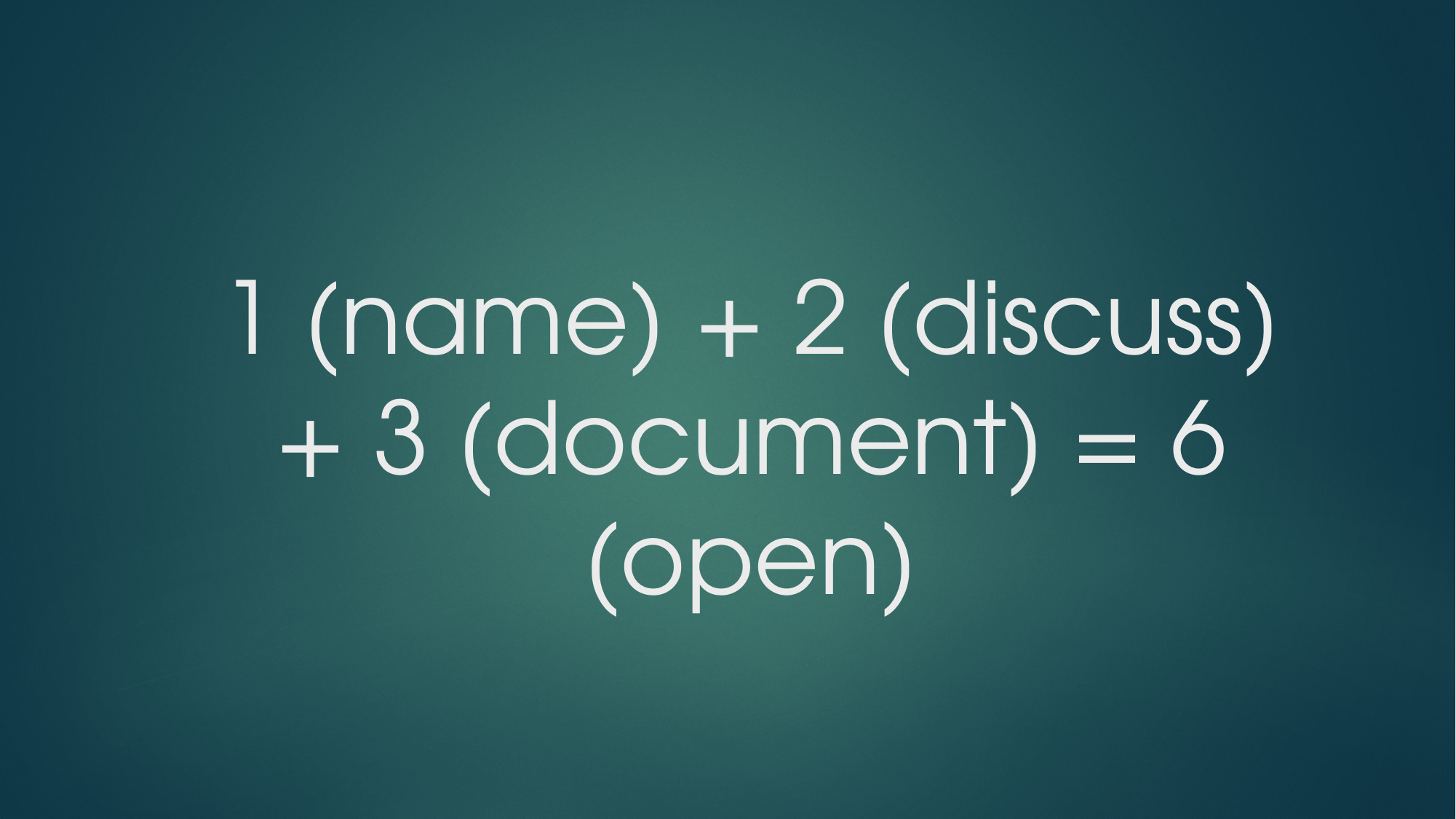

1 (name) + 2 (discuss) + 3 (document) = 6 (open)